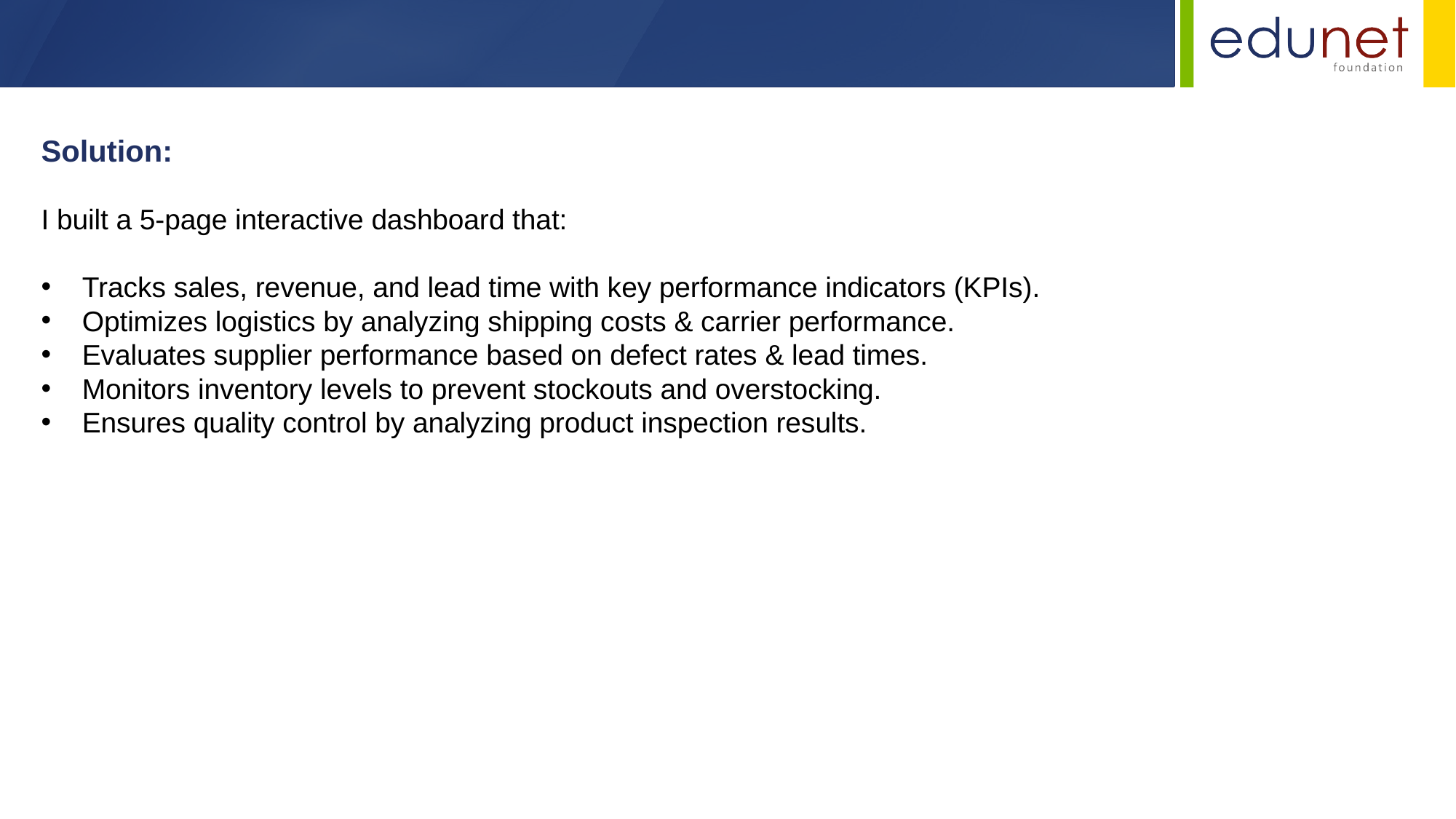

Solution:
I built a 5-page interactive dashboard that:

Tracks sales, revenue, and lead time with key performance indicators (KPIs).
Optimizes logistics by analyzing shipping costs & carrier performance.
Evaluates supplier performance based on defect rates & lead times.
Monitors inventory levels to prevent stockouts and overstocking.
Ensures quality control by analyzing product inspection results.